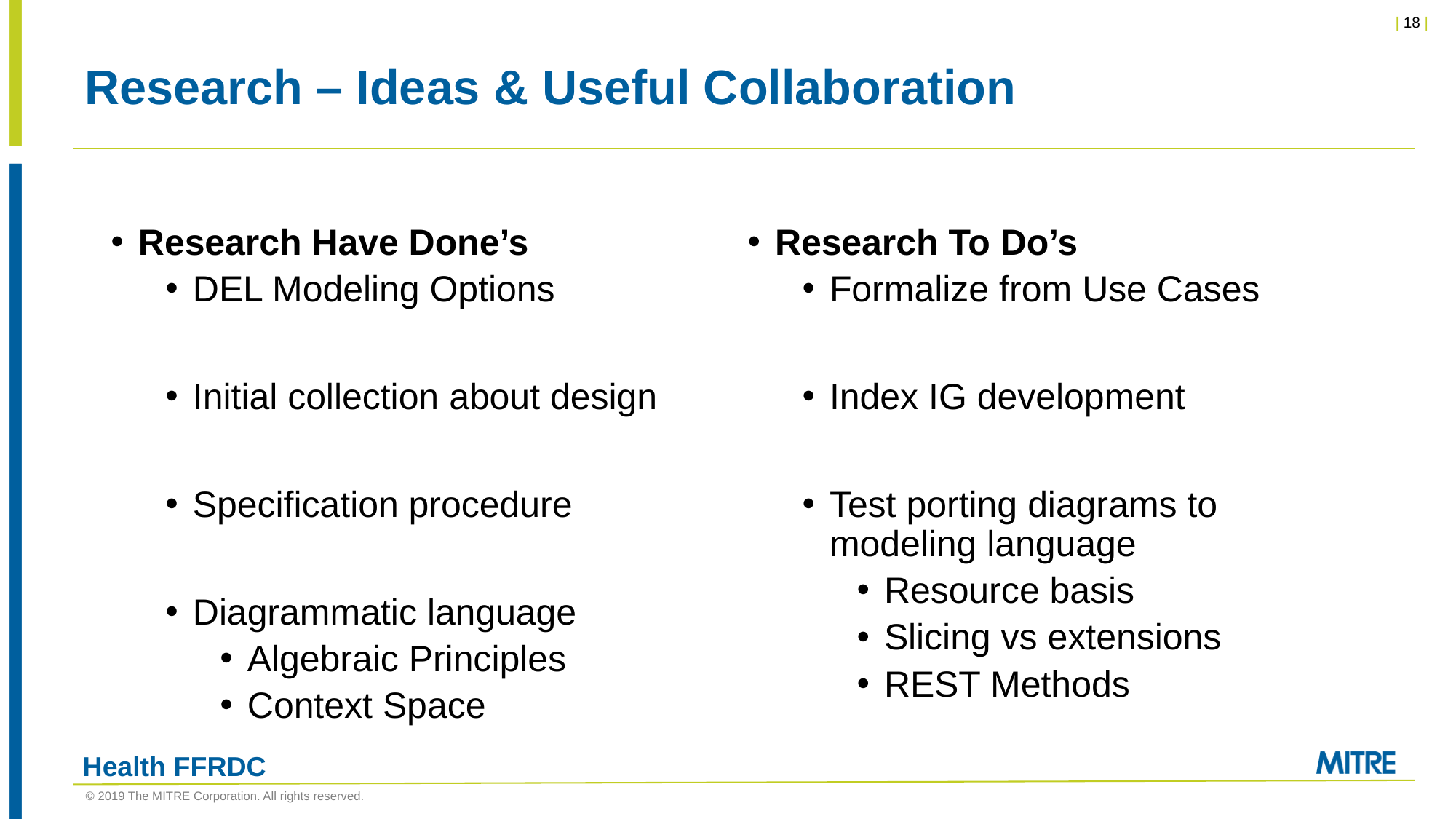

# Research – Ideas & Useful Collaboration
Research Have Done’s
DEL Modeling Options

Initial collection about design

Specification procedure

Diagrammatic language
Algebraic Principles
Context Space

Research To Do’s
Formalize from Use Cases

Index IG development

Test porting diagrams to modeling language
Resource basis
Slicing vs extensions
REST Methods